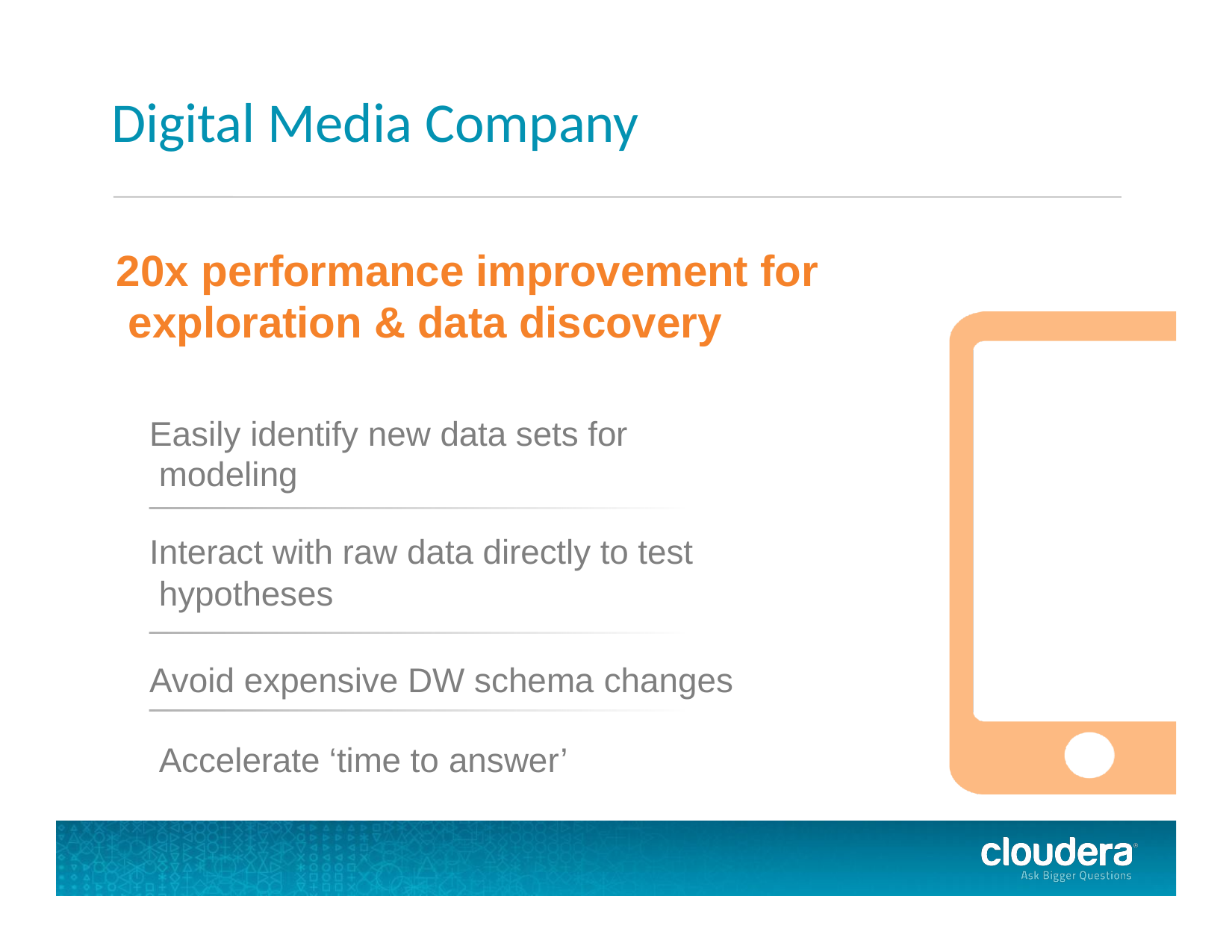

# Digital Media Company
20x performance improvement for  exploration & data discovery

Easily identify new data sets for  modeling

Interact with raw data directly to test  hypotheses
Avoid expensive DW schema changes  Accelerate ‘time to answer’